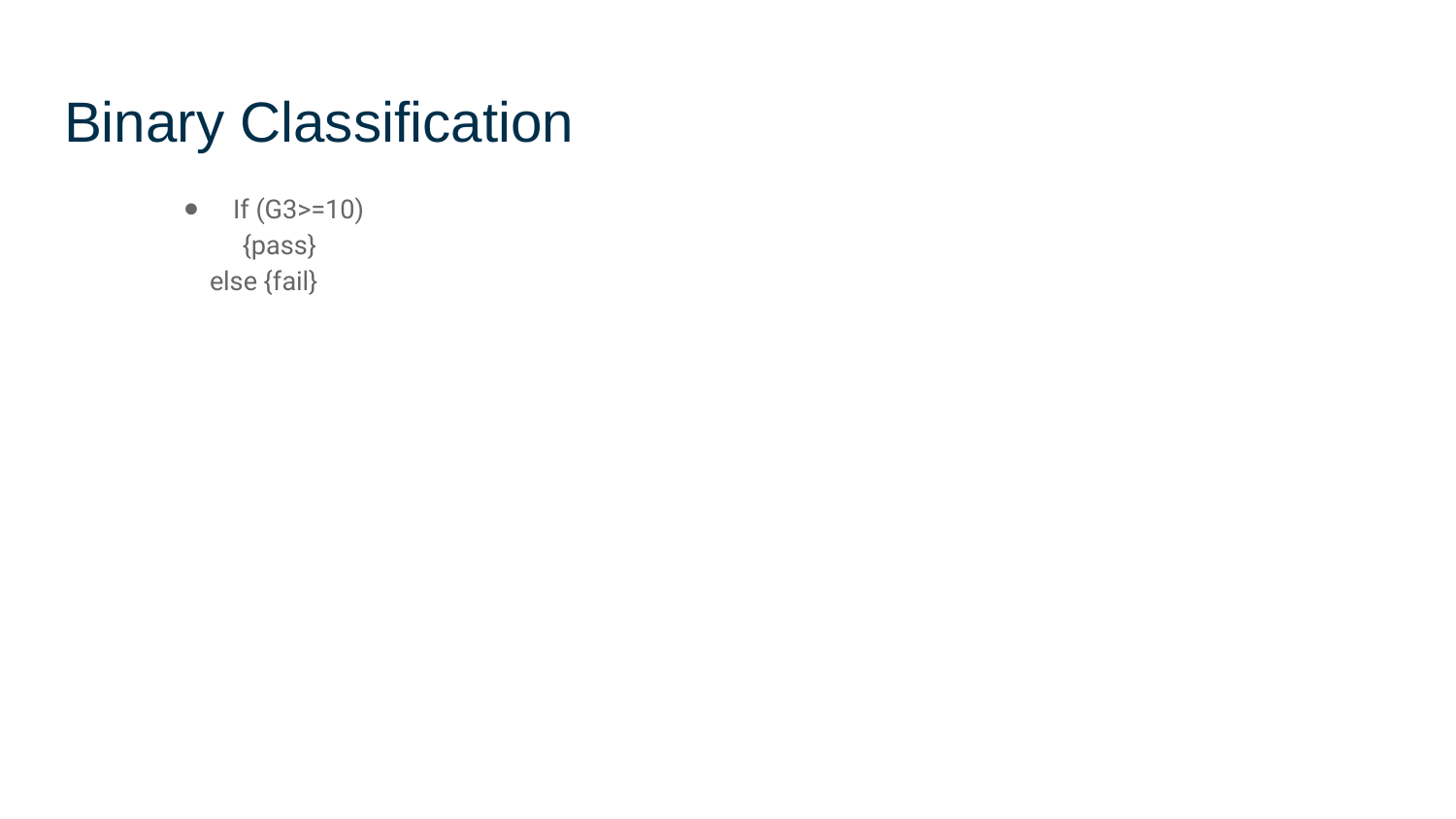

# Binary Classification
If (G3>=10)
         {pass}
    else {fail}